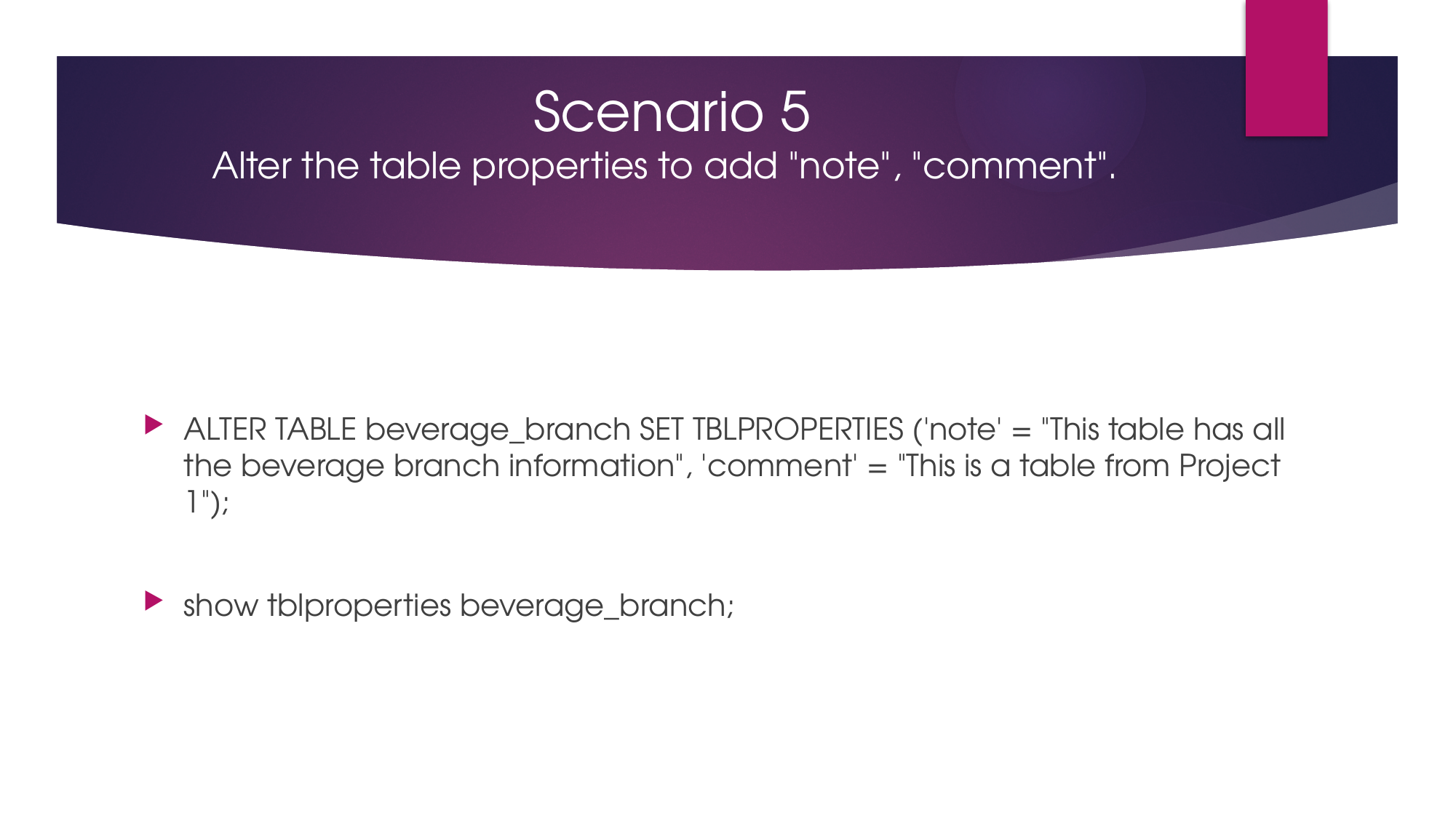

Scenario 5
Alter the table properties to add "note", "comment".
ALTER TABLE beverage_branch SET TBLPROPERTIES ('note' = "This table has all the beverage branch information", 'comment' = "This is a table from Project 1");

show tblproperties beverage_branch;